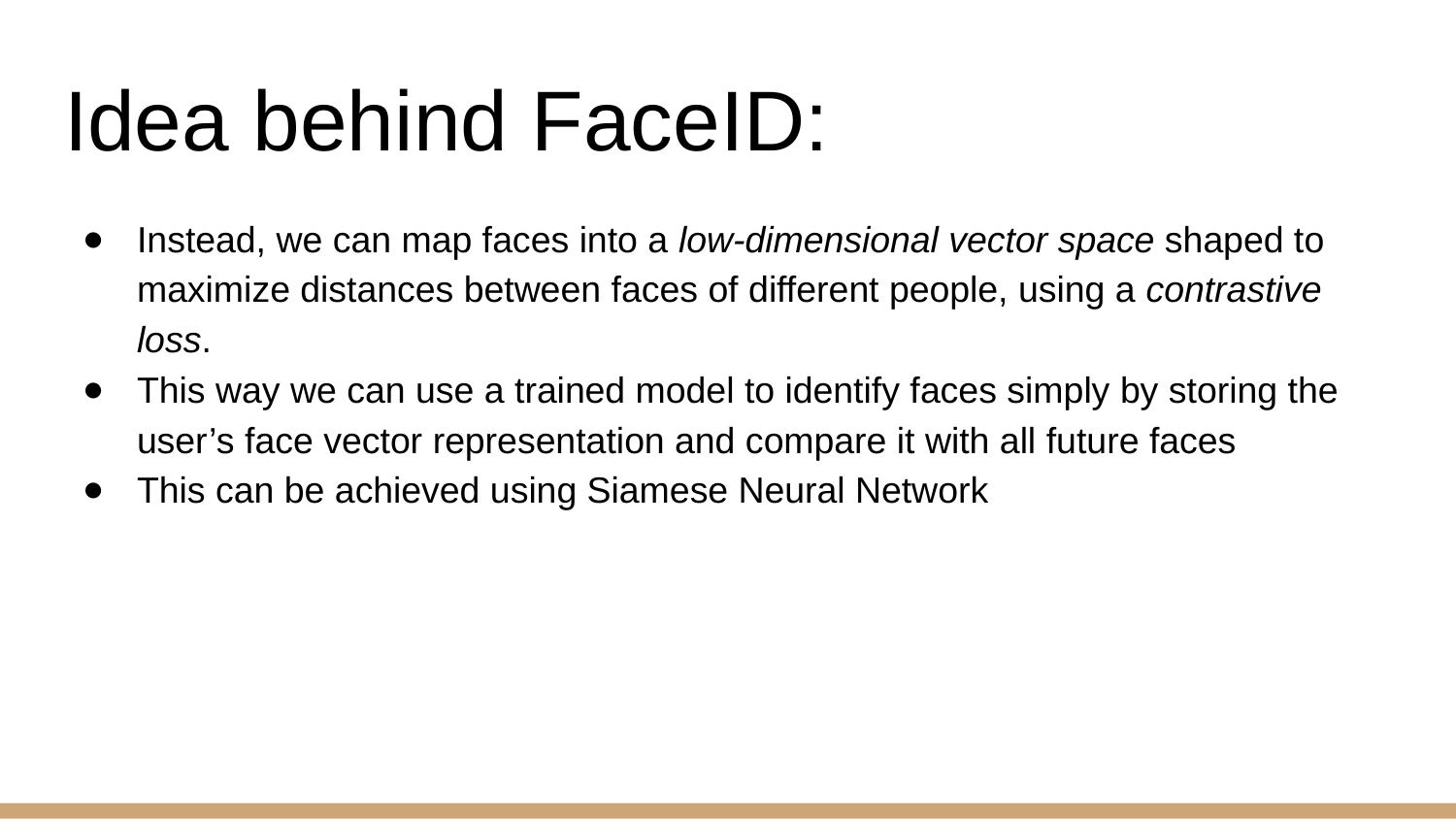

# Idea behind FaceID:
Instead, we can map faces into a low-dimensional vector space shaped to maximize distances between faces of different people, using a contrastive loss.
This way we can use a trained model to identify faces simply by storing the user’s face vector representation and compare it with all future faces
This can be achieved using Siamese Neural Network